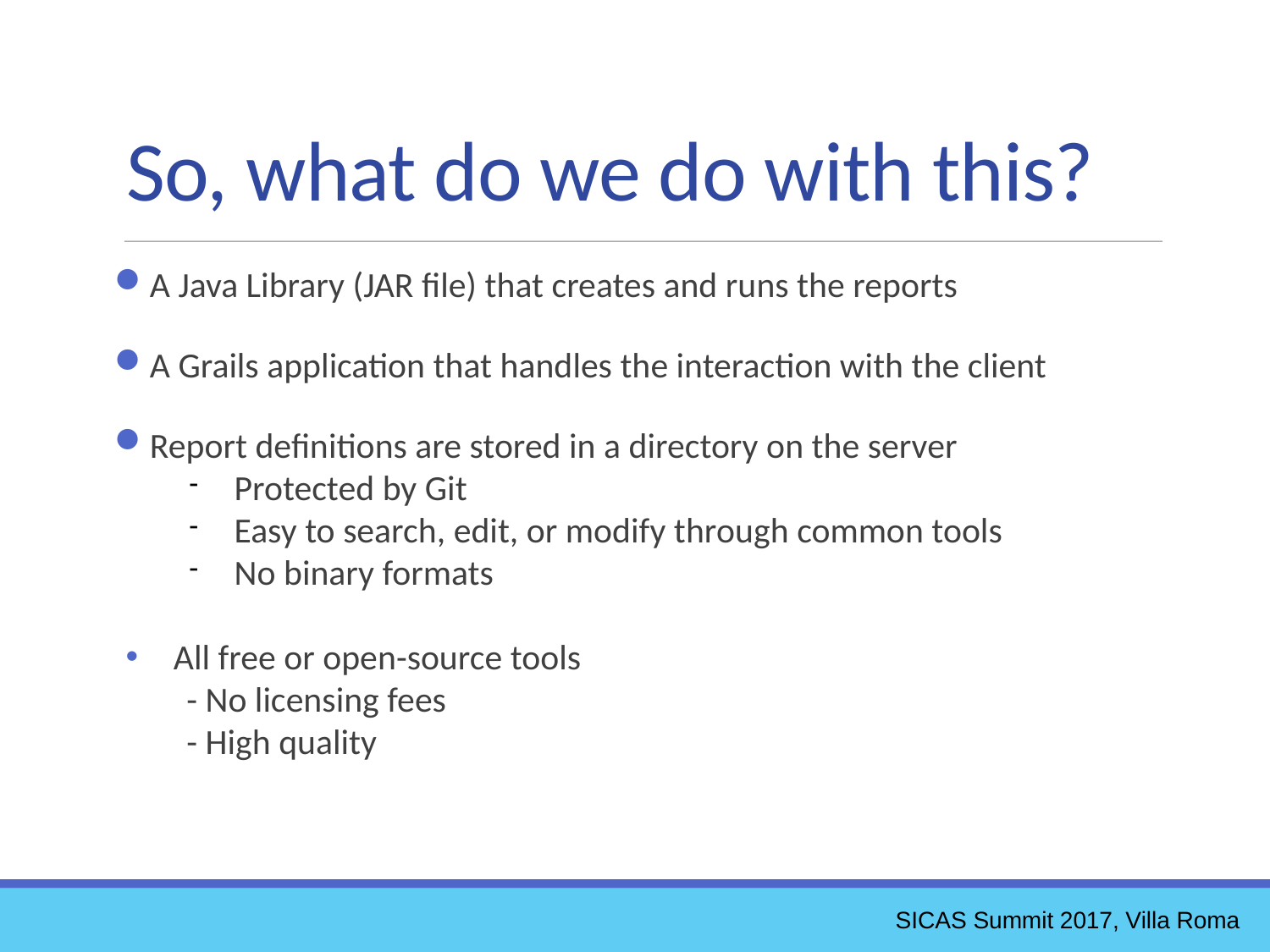

So, what do we do with this?

A Java Library (JAR file) that creates and runs the reports

A Grails application that handles the interaction with the client

Report definitions are stored in a directory on the server
Protected by Git
Easy to search, edit, or modify through common tools
No binary formats

All free or open-source tools
         - No licensing fees
         - High quality
SICAS Summit 2017, Villa Roma